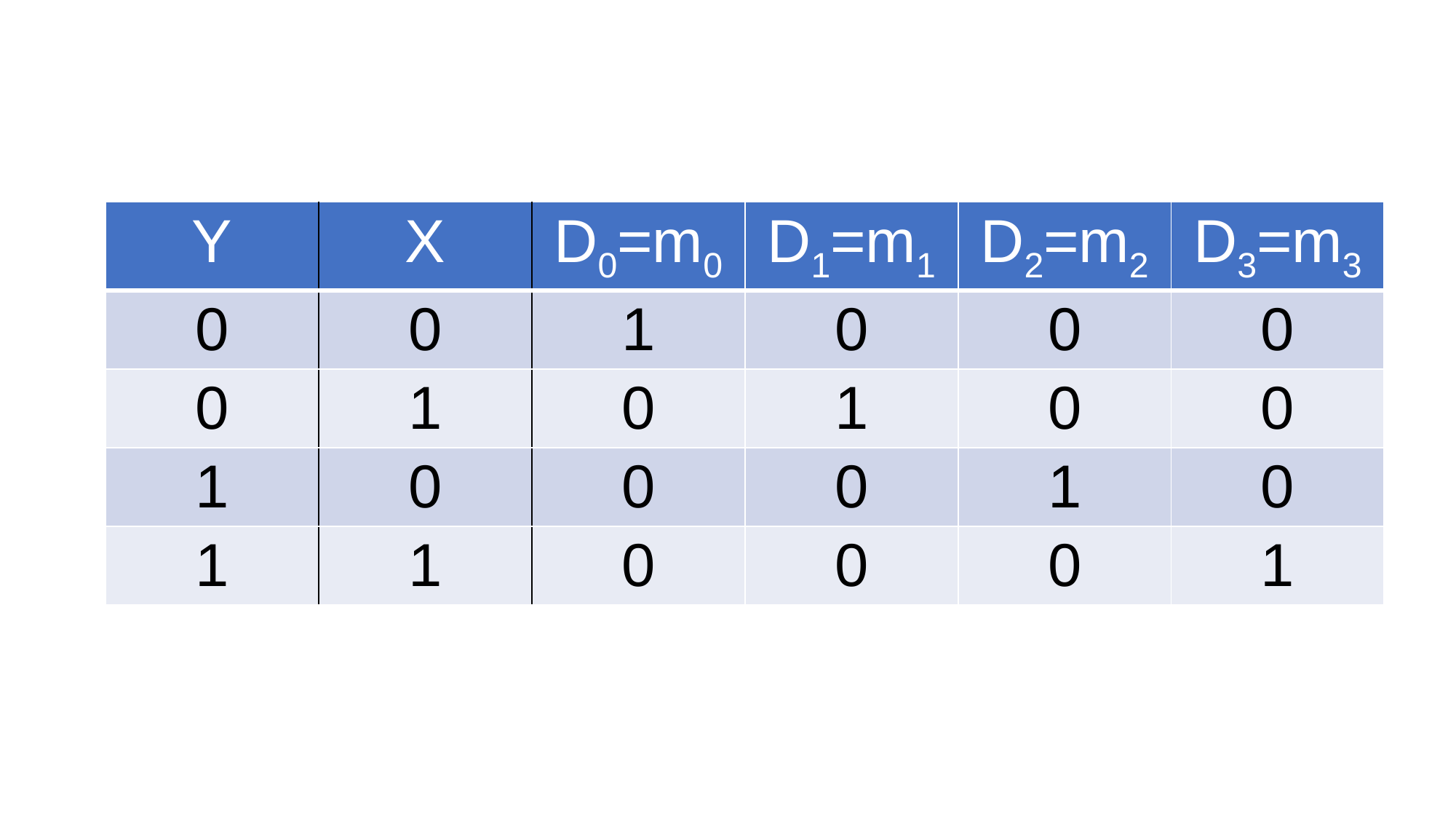

| Y | X | D0=m0 | D1=m1 | D2=m2 | D3=m3 |
| --- | --- | --- | --- | --- | --- |
| 0 | 0 | 1 | 0 | 0 | 0 |
| 0 | 1 | 0 | 1 | 0 | 0 |
| 1 | 0 | 0 | 0 | 1 | 0 |
| 1 | 1 | 0 | 0 | 0 | 1 |